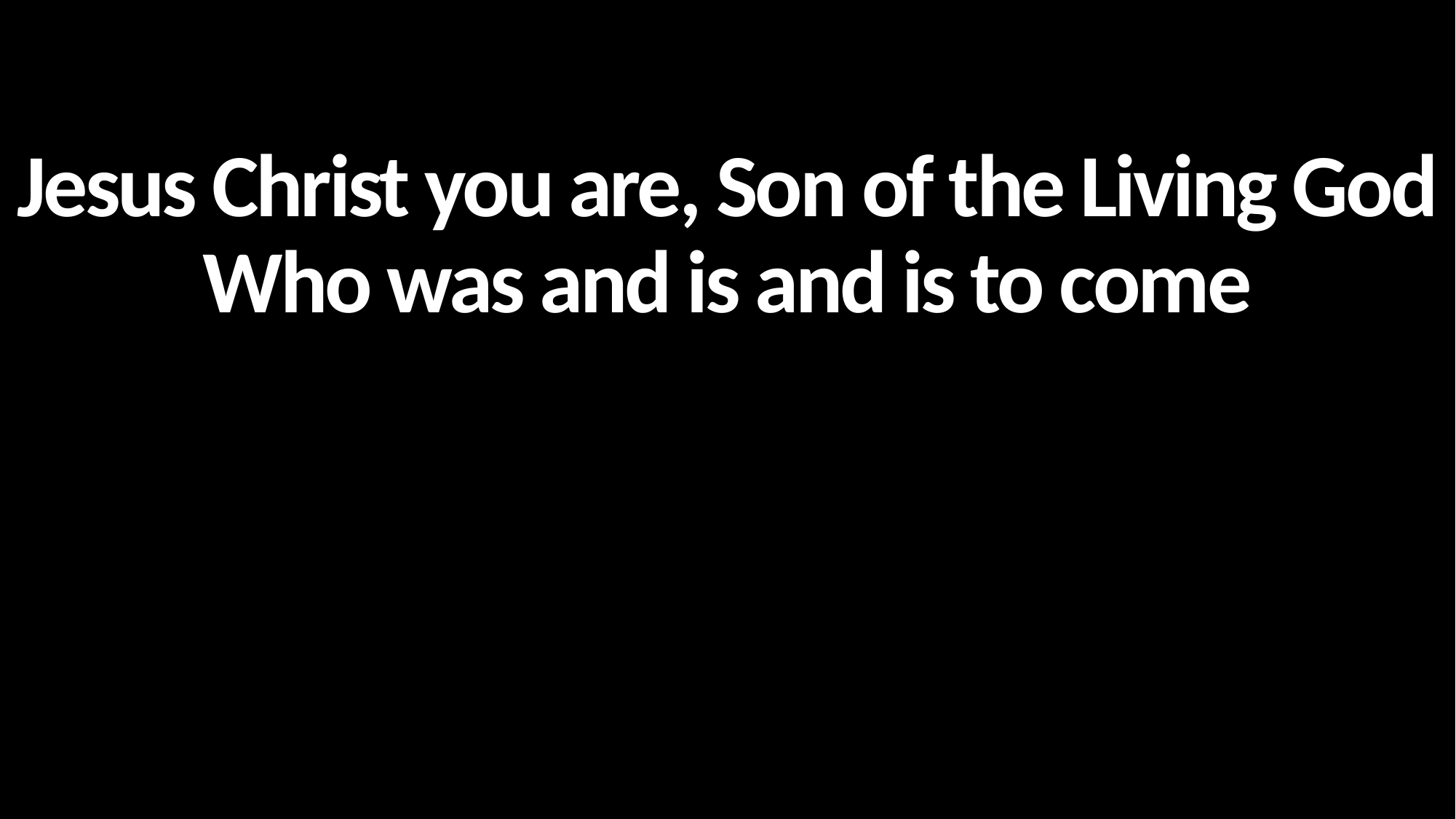

Jesus Christ you are, Son of the Living God
Who was and is and is to come